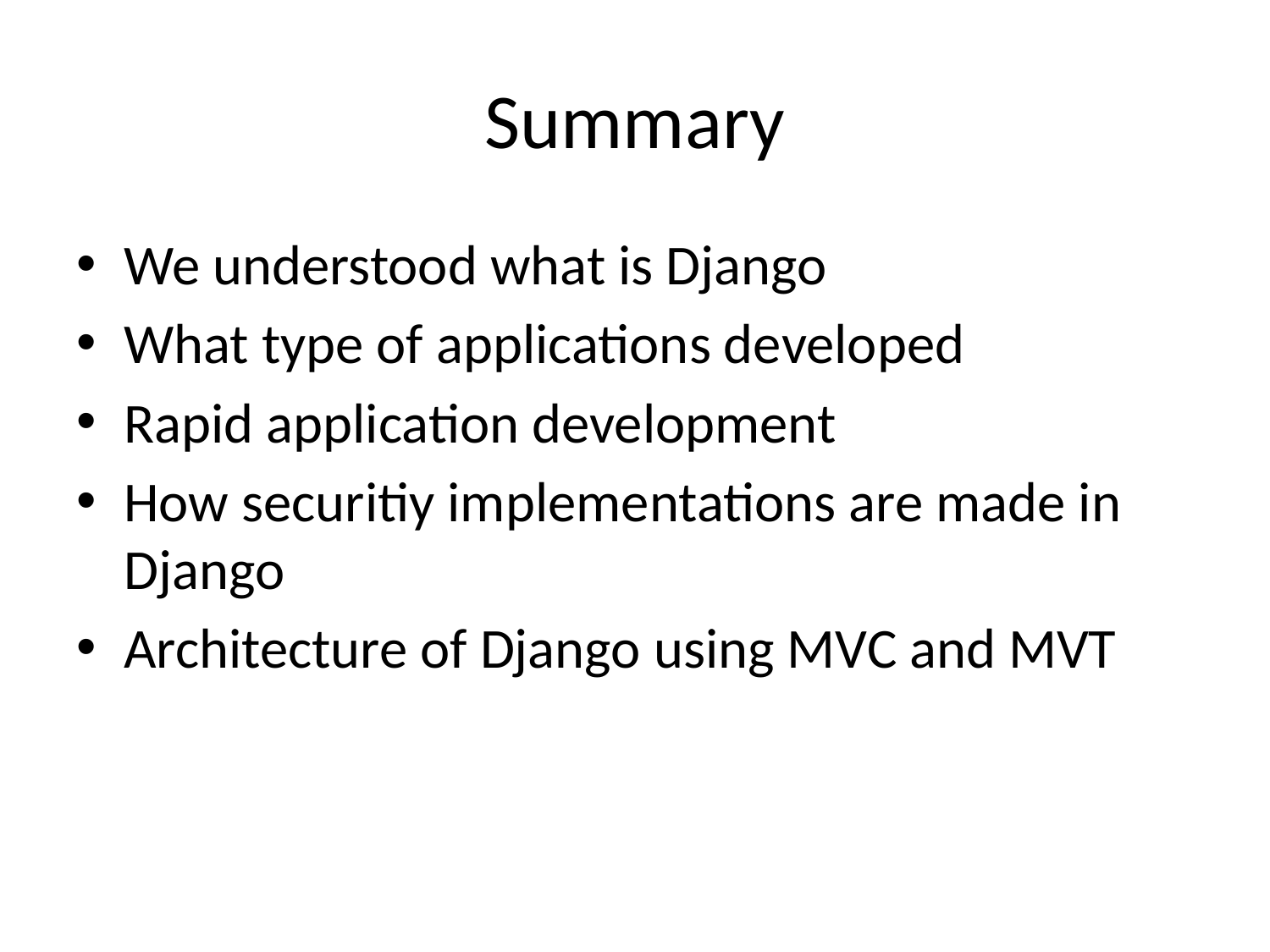

# Summary
We understood what is Django
What type of applications developed
Rapid application development
How securitiy implementations are made in Django
Architecture of Django using MVC and MVT